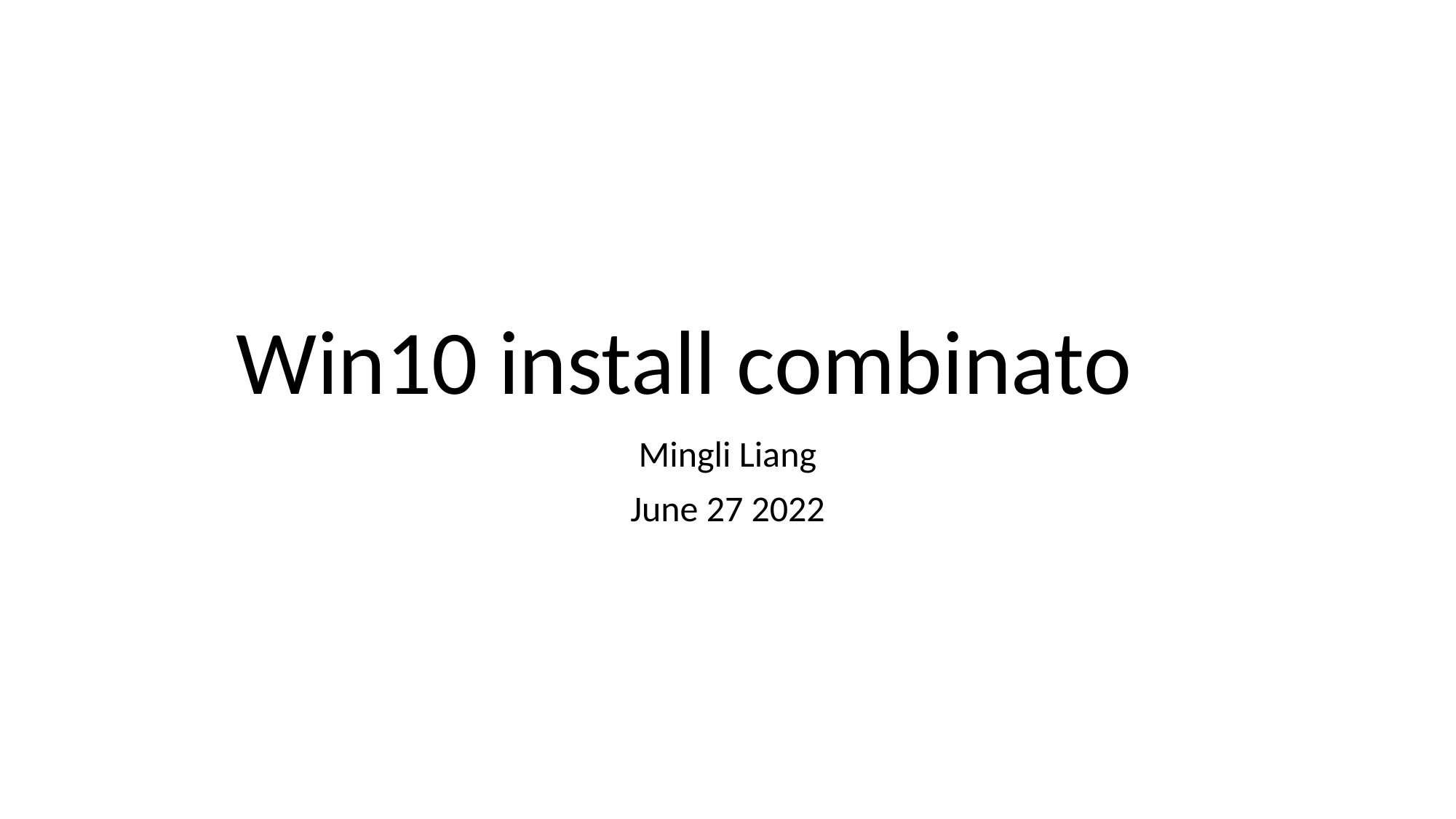

# Win10 install combinato
Mingli Liang
June 27 2022